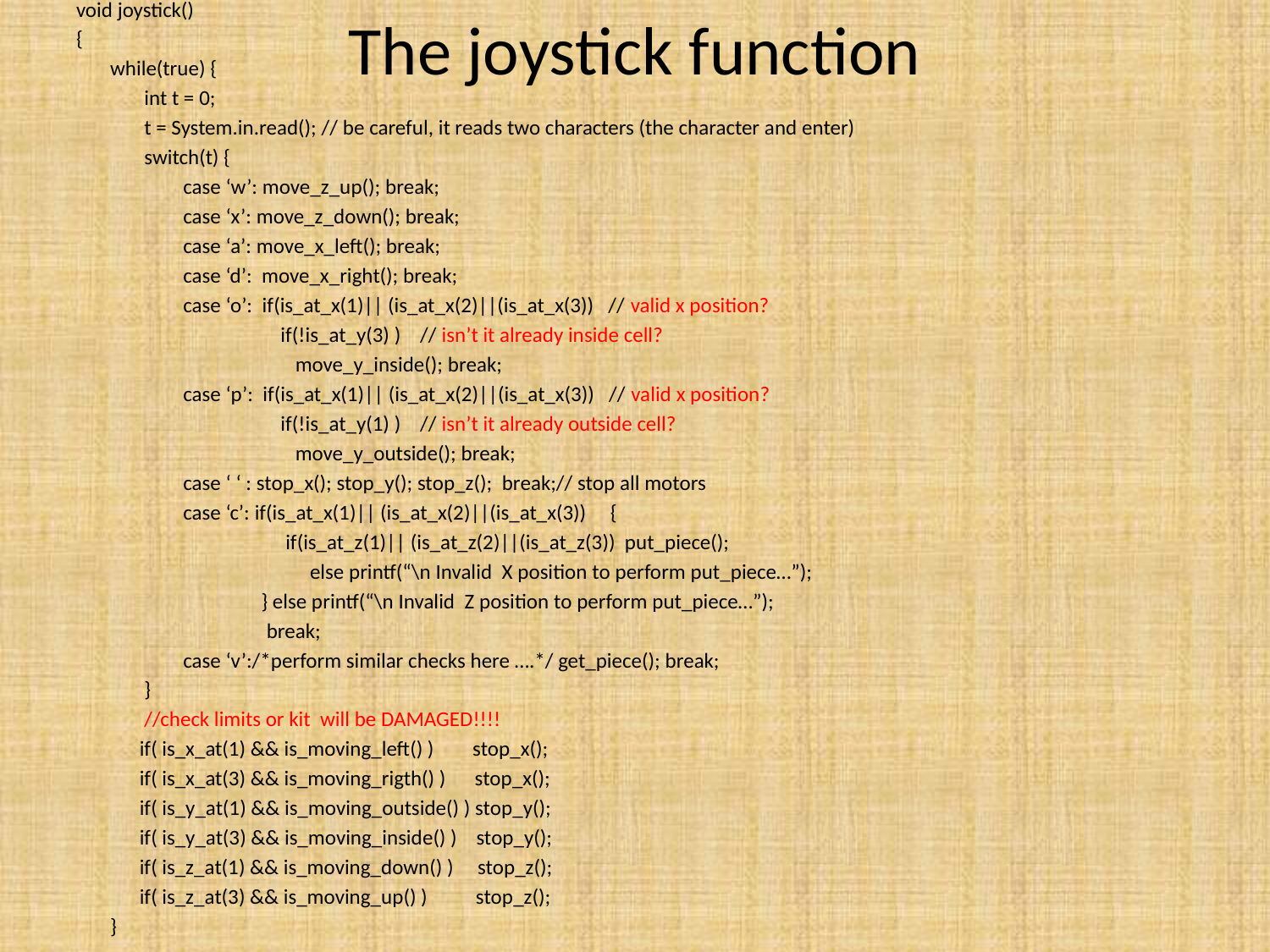

# The joystick function
void joystick()
{
       while(true) {
              int t = 0;
              t = System.in.read(); // be careful, it reads two characters (the character and enter)
              switch(t) {
                      case ‘w’: move_z_up(); break;
                      case ‘x’: move_z_down(); break;
                      case ‘a’: move_x_left(); break;
                      case ‘d’:  move_x_right(); break;
                      case ‘o’:  if(is_at_x(1)|| (is_at_x(2)||(is_at_x(3))   // valid x position?
                                          if(!is_at_y(3) )    // isn’t it already inside cell?
                                             move_y_inside(); break;
                      case ‘p’:  if(is_at_x(1)|| (is_at_x(2)||(is_at_x(3))   // valid x position?
                                          if(!is_at_y(1) )    // isn’t it already outside cell?
                                             move_y_outside(); break;
                      case ‘ ‘ : stop_x(); stop_y(); stop_z();  break;// stop all motors
                      case ‘c’: if(is_at_x(1)|| (is_at_x(2)||(is_at_x(3))     {
                                           if(is_at_z(1)|| (is_at_z(2)||(is_at_z(3))  put_piece();
                                                else printf(“\n Invalid  X position to perform put_piece…”);
                                      } else printf(“\n Invalid  Z position to perform put_piece…”);
	             break;
                      case ‘v’:/*perform similar checks here ….*/ get_piece(); break;
              }
              //check limits or kit  will be DAMAGED!!!!
             if( is_x_at(1) && is_moving_left() )        stop_x();
             if( is_x_at(3) && is_moving_rigth() )      stop_x();
             if( is_y_at(1) && is_moving_outside() ) stop_y();
             if( is_y_at(3) && is_moving_inside() )    stop_y();
             if( is_z_at(1) && is_moving_down() )     stop_z();
             if( is_z_at(3) && is_moving_up() )          stop_z();
       }